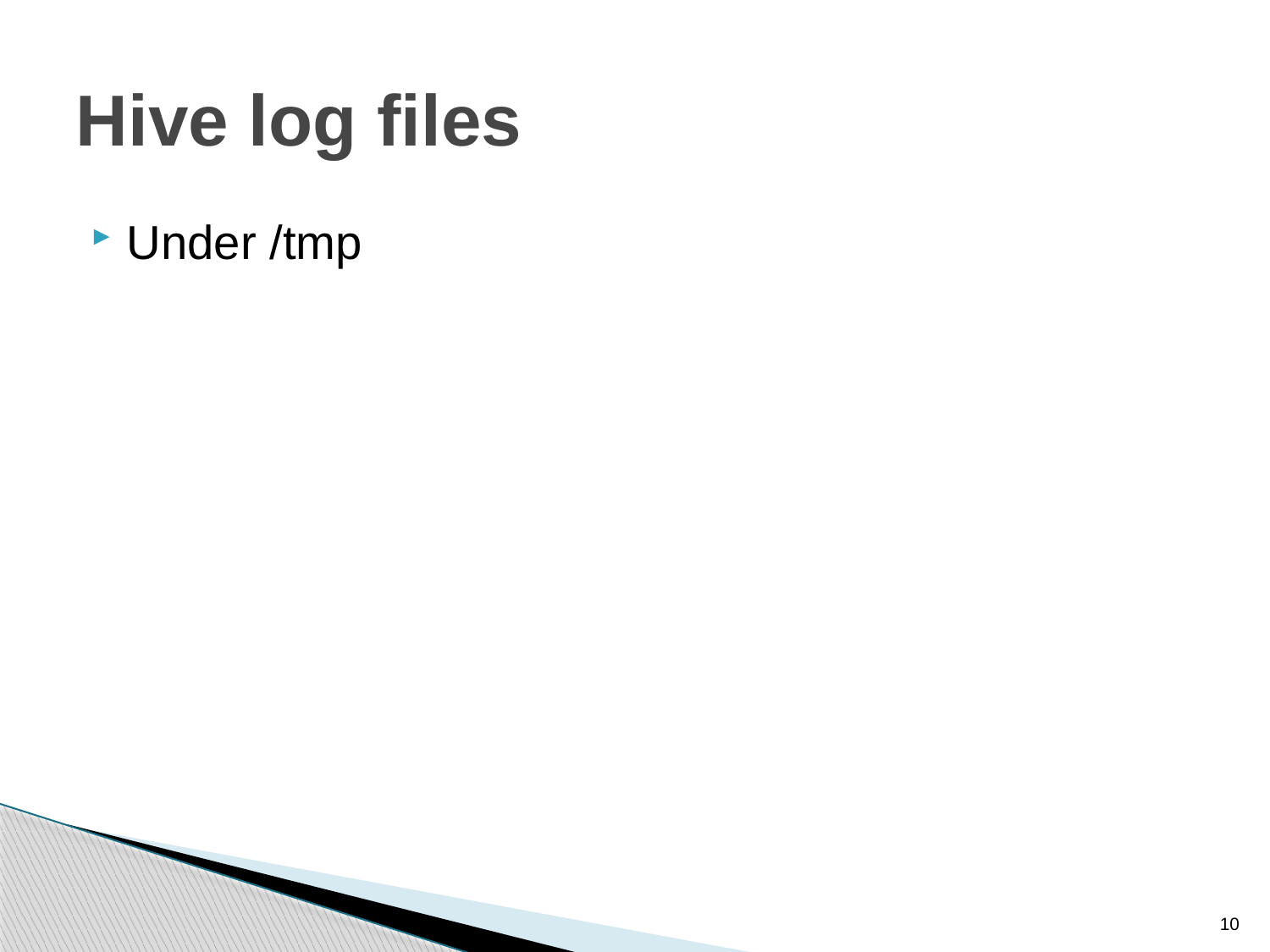

# Hive log files
Under /tmp
10